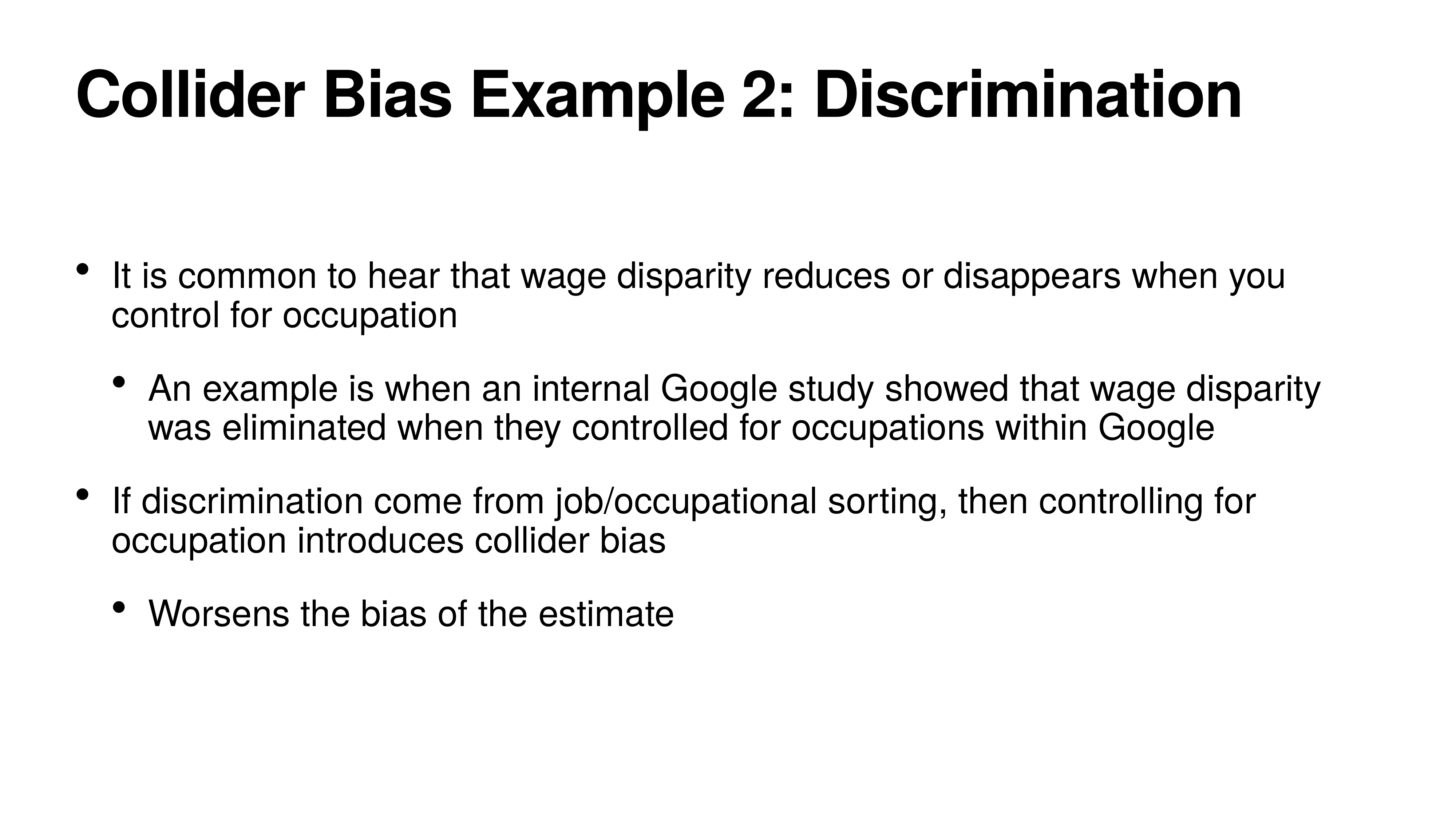

# Collider Bias Example 2: Discrimination
It is common to hear that wage disparity reduces or disappears when you control for occupation
An example is when an internal Google study showed that wage disparity was eliminated when they controlled for occupations within Google
If discrimination come from job/occupational sorting, then controlling for occupation introduces collider bias
Worsens the bias of the estimate